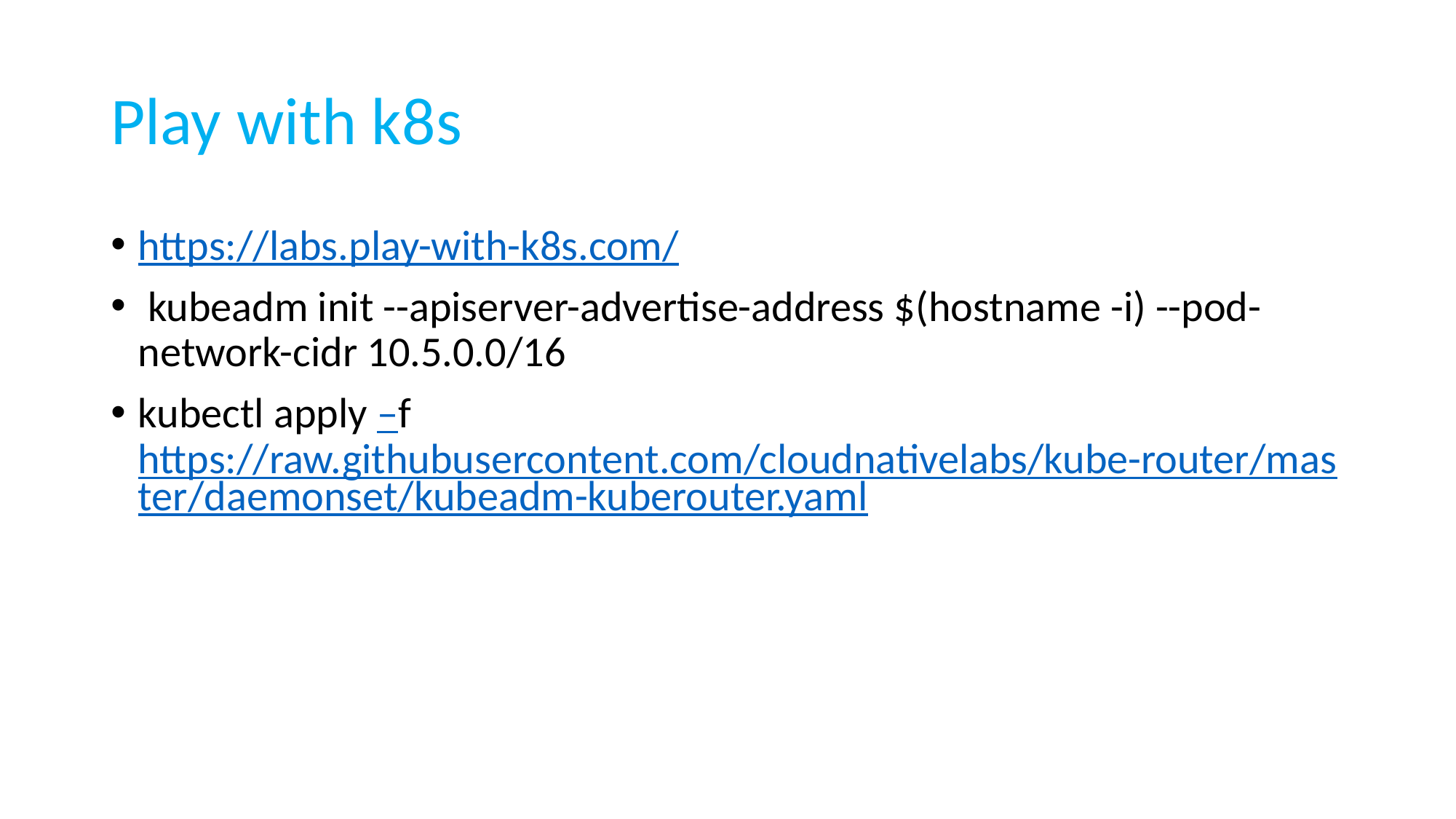

# Play with k8s
https://labs.play-with-k8s.com/
 kubeadm init --apiserver-advertise-address $(hostname -i) --pod-network-cidr 10.5.0.0/16
kubectl apply –f https://raw.githubusercontent.com/cloudnativelabs/kube-router/master/daemonset/kubeadm-kuberouter.yaml